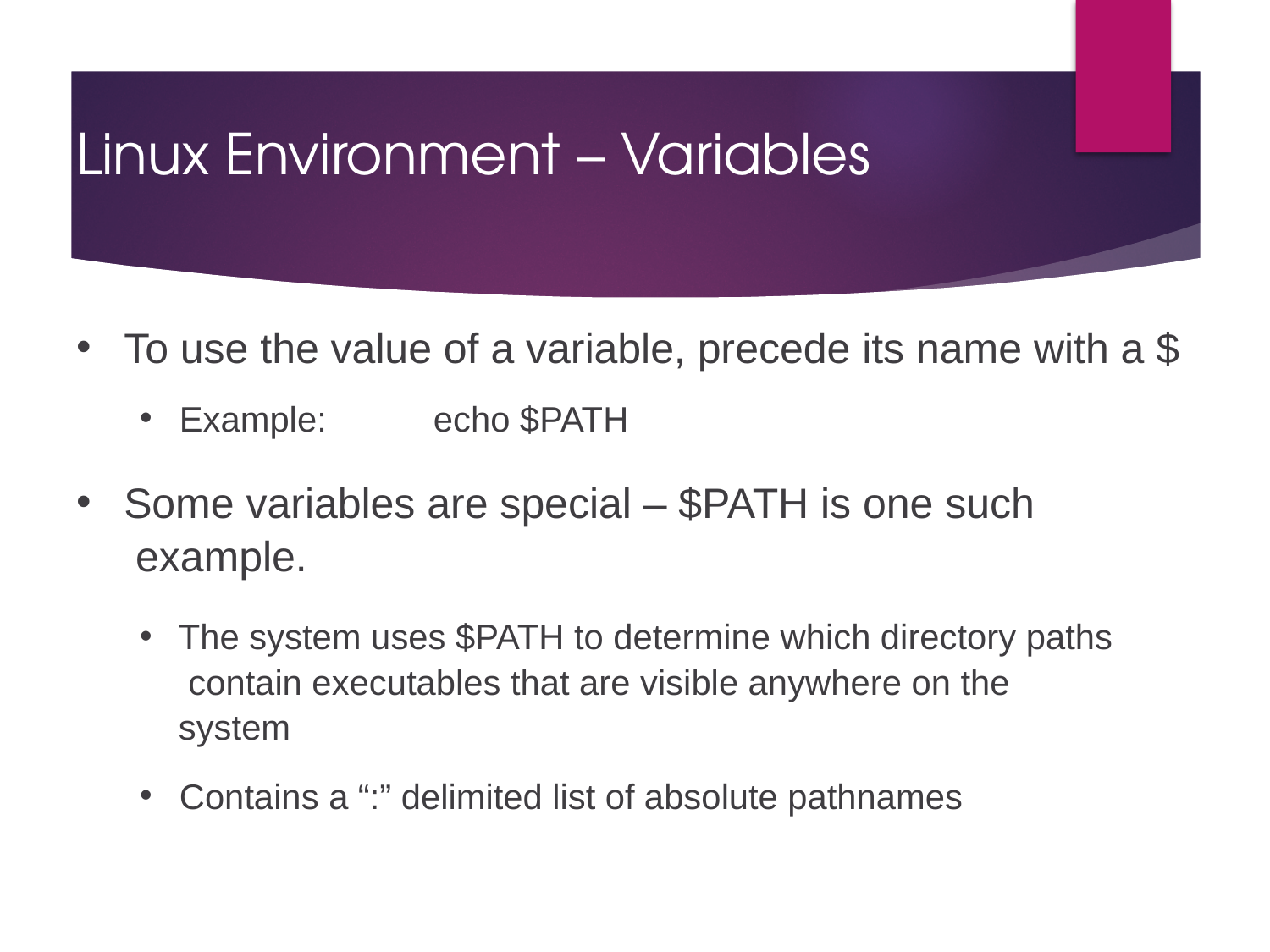

# Linux Environment – Variables
To use the value of a variable, precede its name with a $
Example:	echo $PATH
Some variables are special – $PATH is one such  example.
The system uses $PATH to determine which directory paths  contain executables that are visible anywhere on the system
Contains a “:” delimited list of absolute pathnames